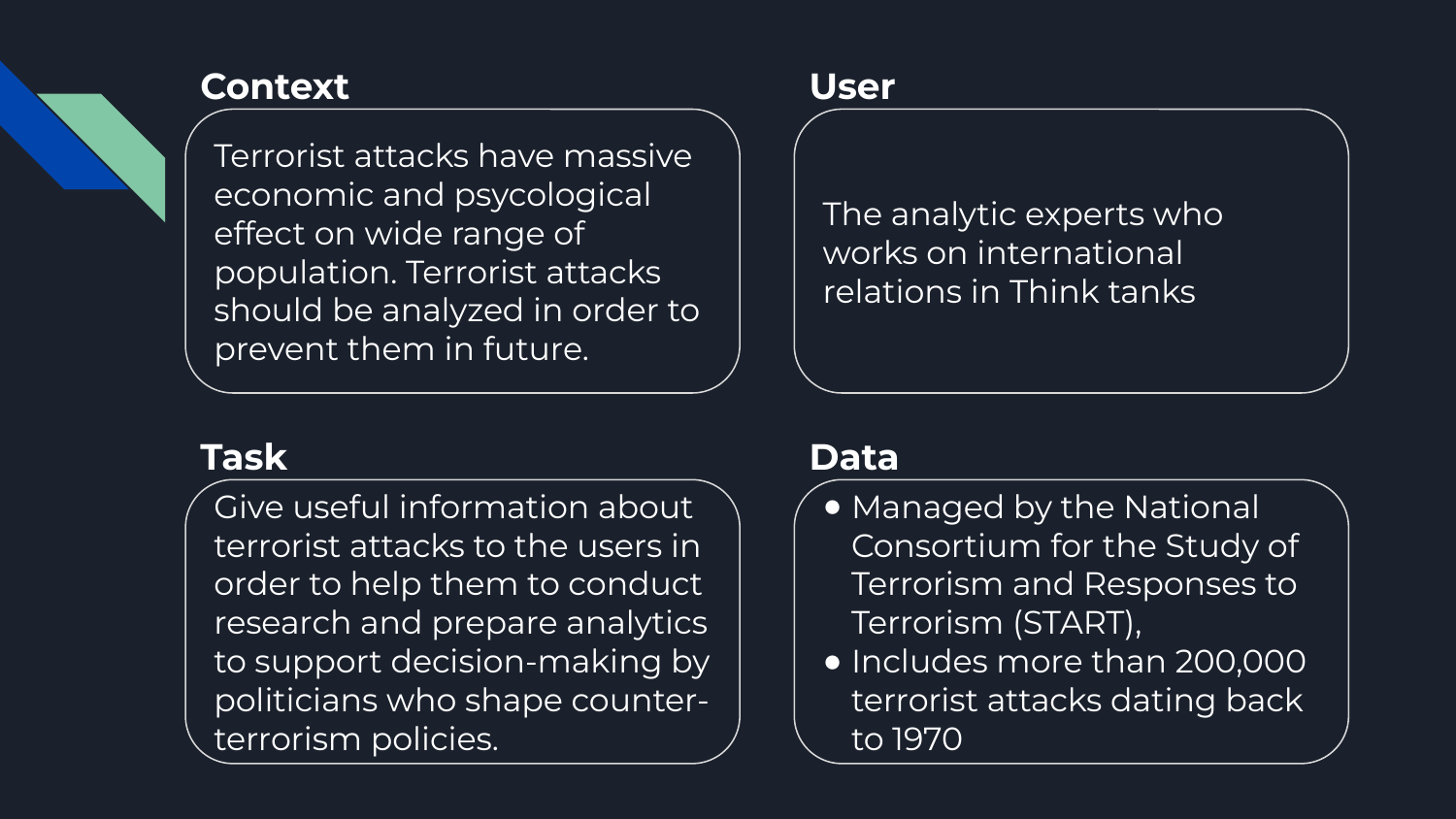

Context
User
Terrorist attacks have massive economic and psycological effect on wide range of population. Terrorist attacks should be analyzed in order to prevent them in future.
The analytic experts who works on international relations in Think tanks
Task
Data
Give useful information about terrorist attacks to the users in order to help them to conduct research and prepare analytics to support decision-making by politicians who shape counter-terrorism policies.
Managed by the National Consortium for the Study of Terrorism and Responses to Terrorism (START),
Includes more than 200,000 terrorist attacks dating back to 1970